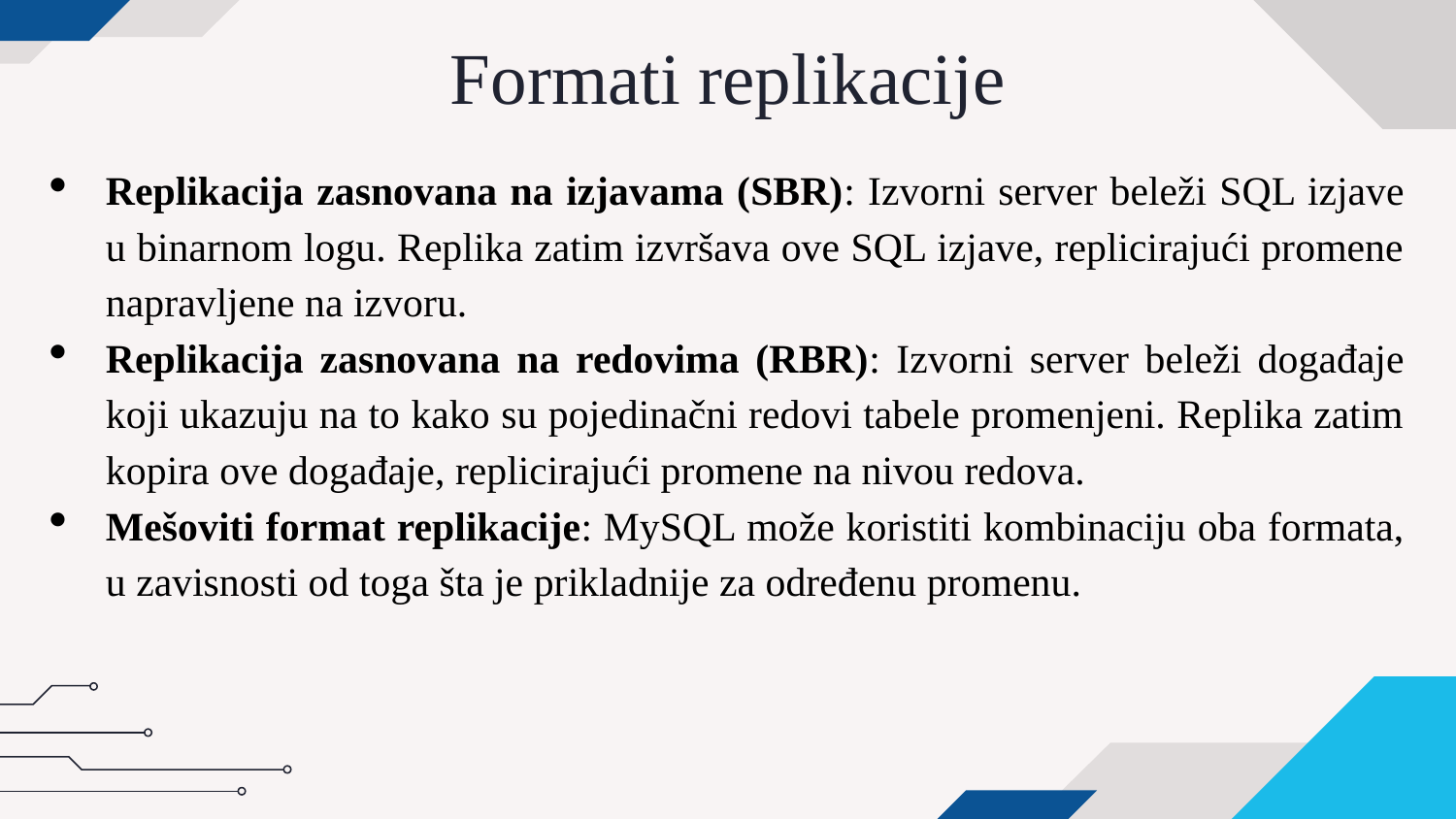

# Formati replikacije
Replikacija zasnovana na izjavama (SBR): Izvorni server beleži SQL izjave u binarnom logu. Replika zatim izvršava ove SQL izjave, replicirajući promene napravljene na izvoru.
Replikacija zasnovana na redovima (RBR): Izvorni server beleži događaje koji ukazuju na to kako su pojedinačni redovi tabele promenjeni. Replika zatim kopira ove događaje, replicirajući promene na nivou redova.
Mešoviti format replikacije: MySQL može koristiti kombinaciju oba formata, u zavisnosti od toga šta je prikladnije za određenu promenu.